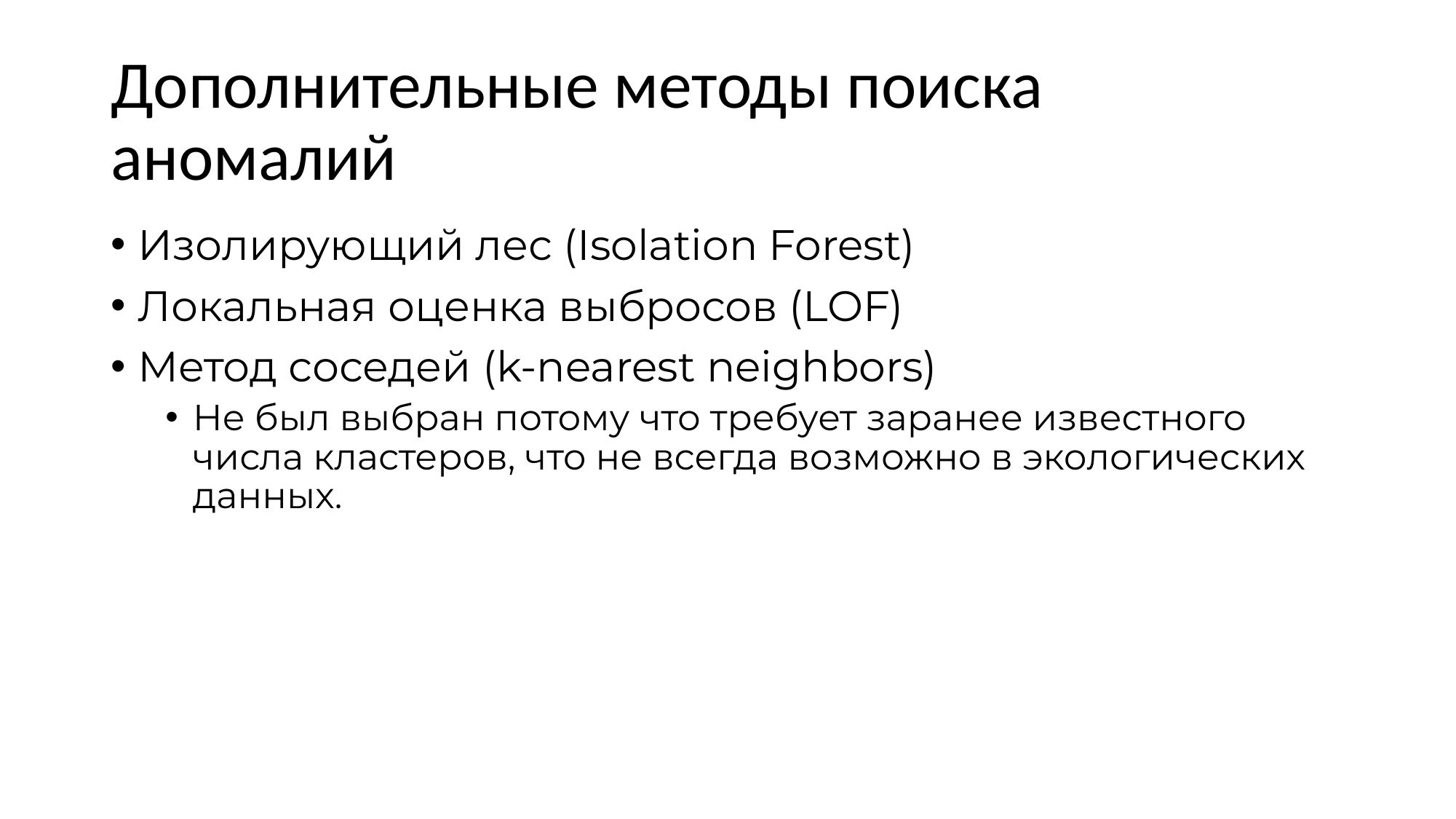

# Дополнительные методы поиска аномалий
Изолирующий лес (Isolation Forest)
Локальная оценка выбросов (LOF)
Метод соседей (k-nearest neighbors)
Не был выбран потому что требует заранее известного числа кластеров, что не всегда возможно в экологических данных.